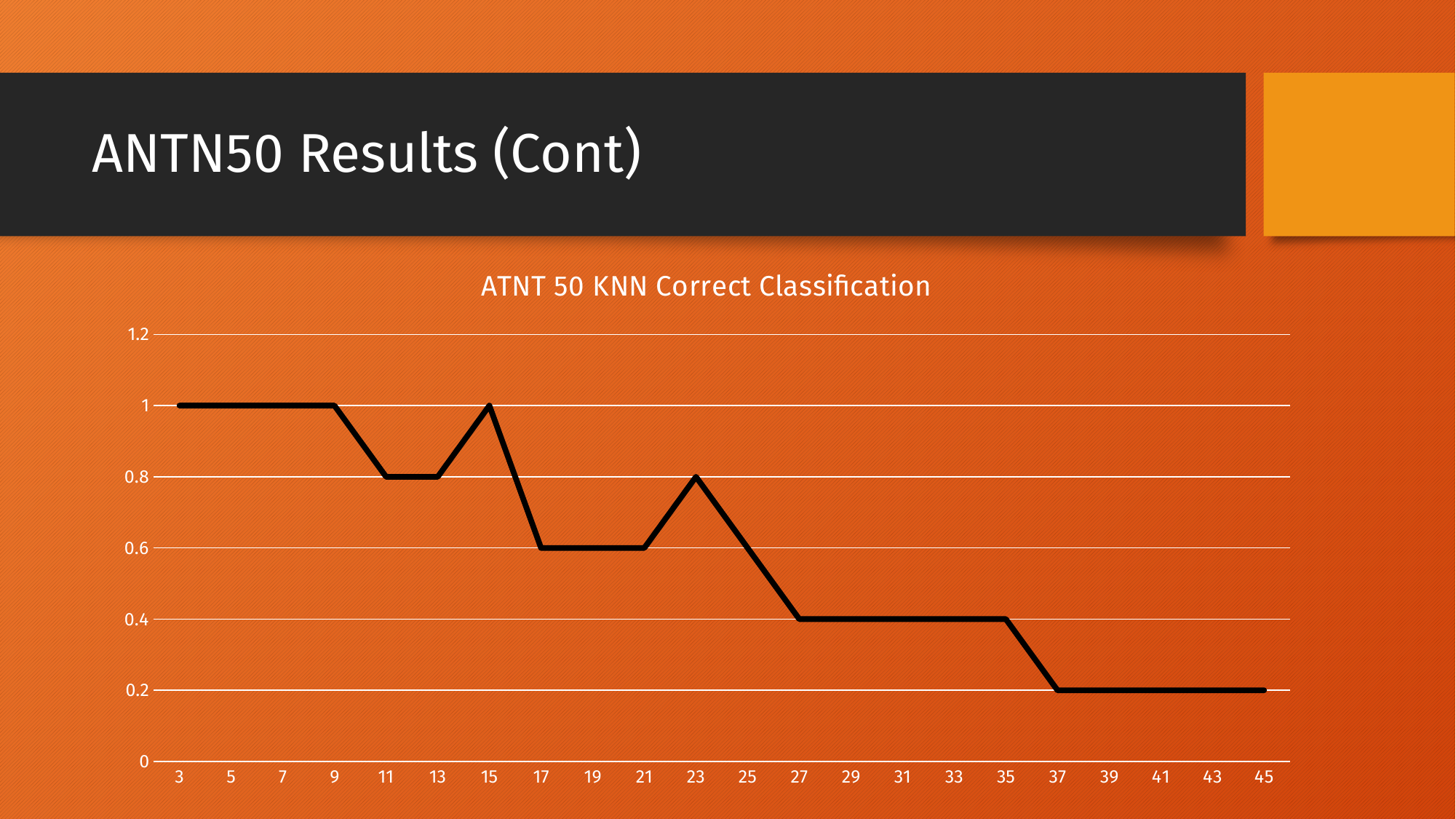

# ANTN50 Results (Cont)

### Chart: ATNT 50 KNN Correct Classification

| Category |  |
|---|---|
| 3 | 1.0 |
| 5 | 1.0 |
| 7 | 1.0 |
| 9 | 1.0 |
| 11 | 0.8 |
| 13 | 0.8 |
| 15 | 1.0 |
| 17 | 0.6 |
| 19 | 0.6 |
| 21 | 0.6 |
| 23 | 0.8 |
| 25 | 0.6 |
| 27 | 0.4 |
| 29 | 0.4 |
| 31 | 0.4 |
| 33 | 0.4 |
| 35 | 0.4 |
| 37 | 0.2 |
| 39 | 0.2 |
| 41 | 0.2 |
| 43 | 0.2 |
| 45 | 0.2 |